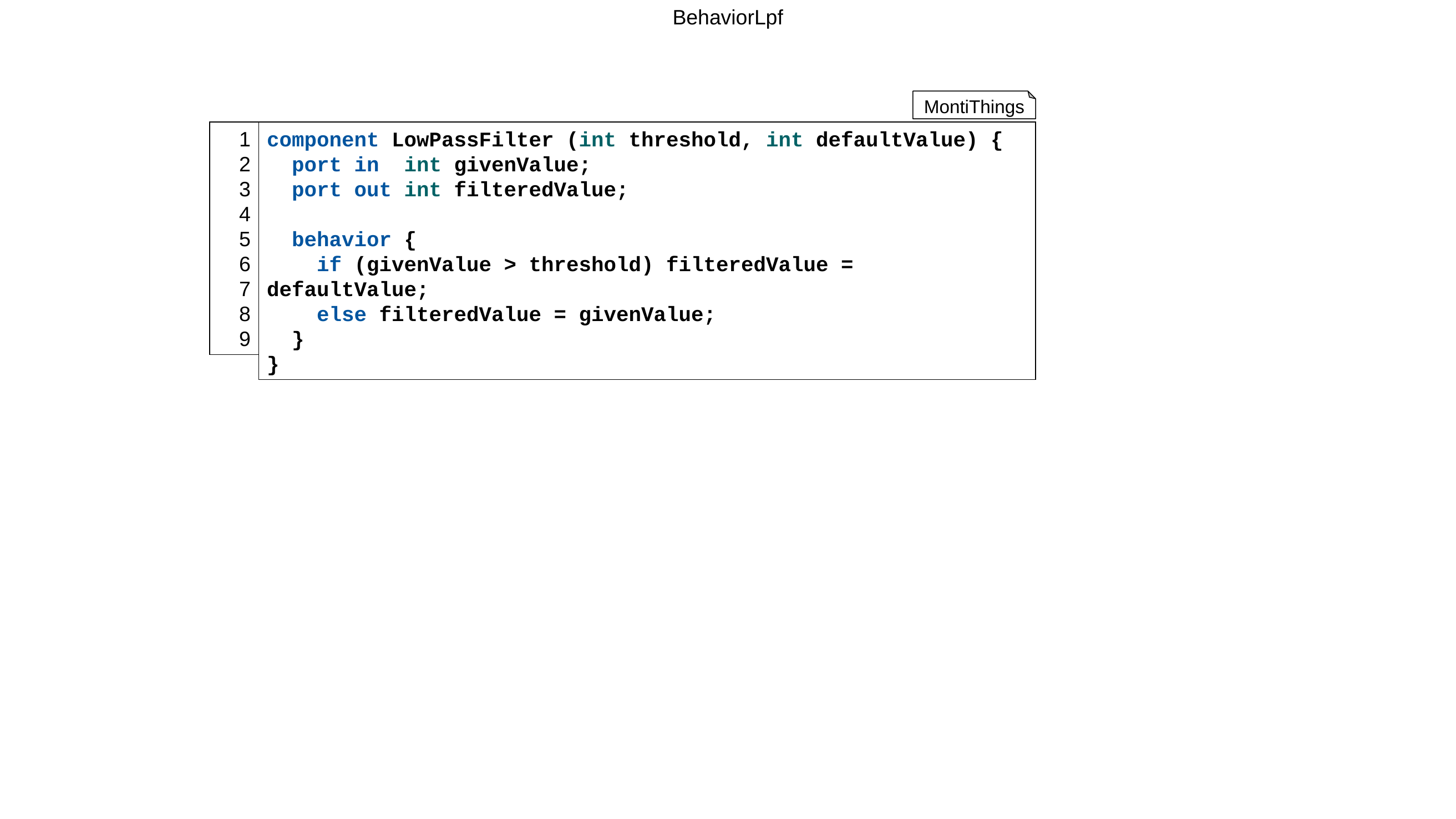

BehaviorLpf
MontiThings
1
2
3
4
5
6
7
8
9
component LowPassFilter (int threshold, int defaultValue) {
  port in  int givenValue;
  port out int filteredValue;

  behavior {
    if (givenValue > threshold) filteredValue = defaultValue;
    else filteredValue = givenValue;
  }
}